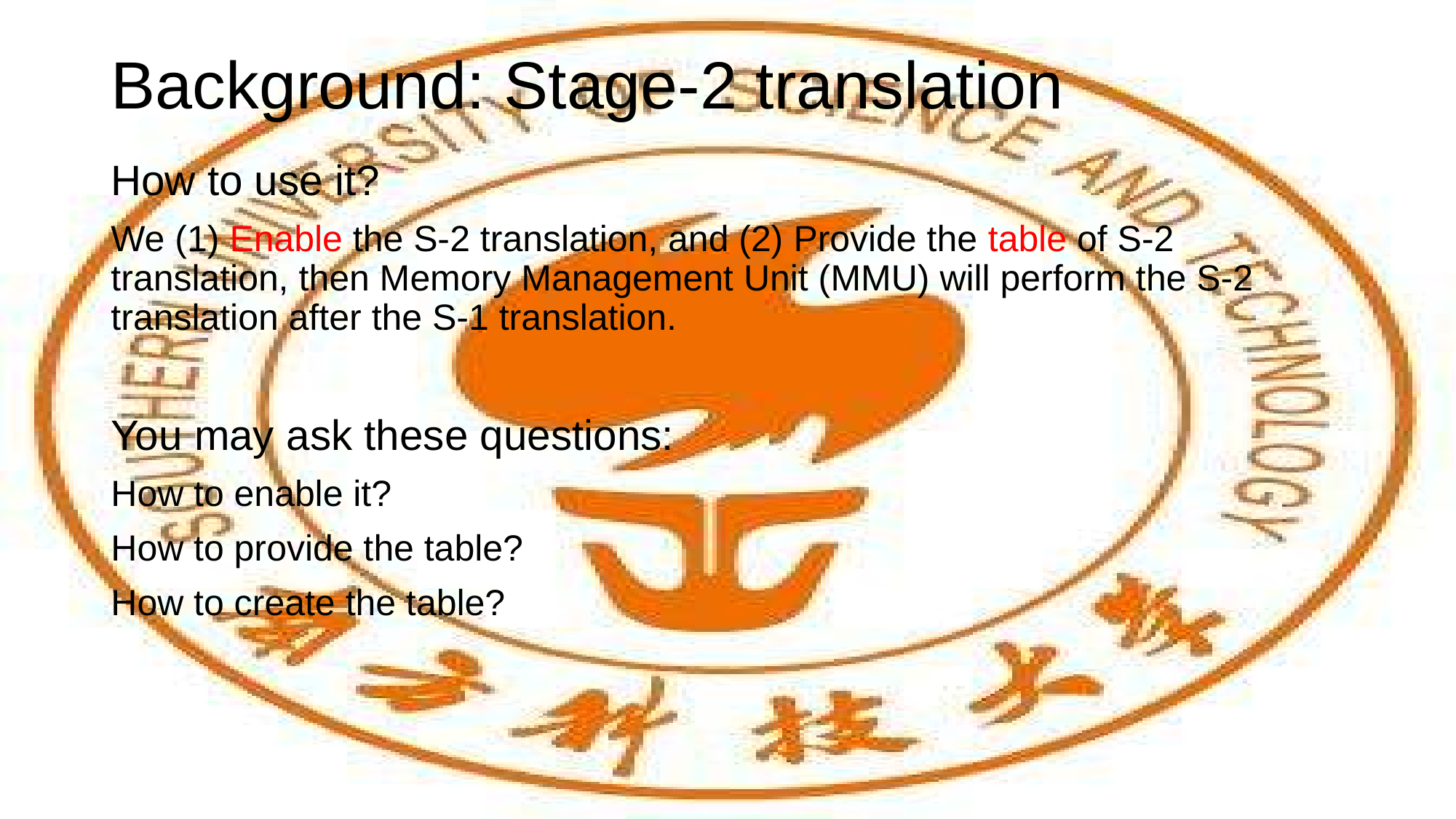

# Background: Stage-2 translation
How to use it?
We (1) Enable the S-2 translation, and (2) Provide the table of S-2 translation, then Memory Management Unit (MMU) will perform the S-2 translation after the S-1 translation.

You may ask these questions:
How to enable it?
How to provide the table?
How to create the table?